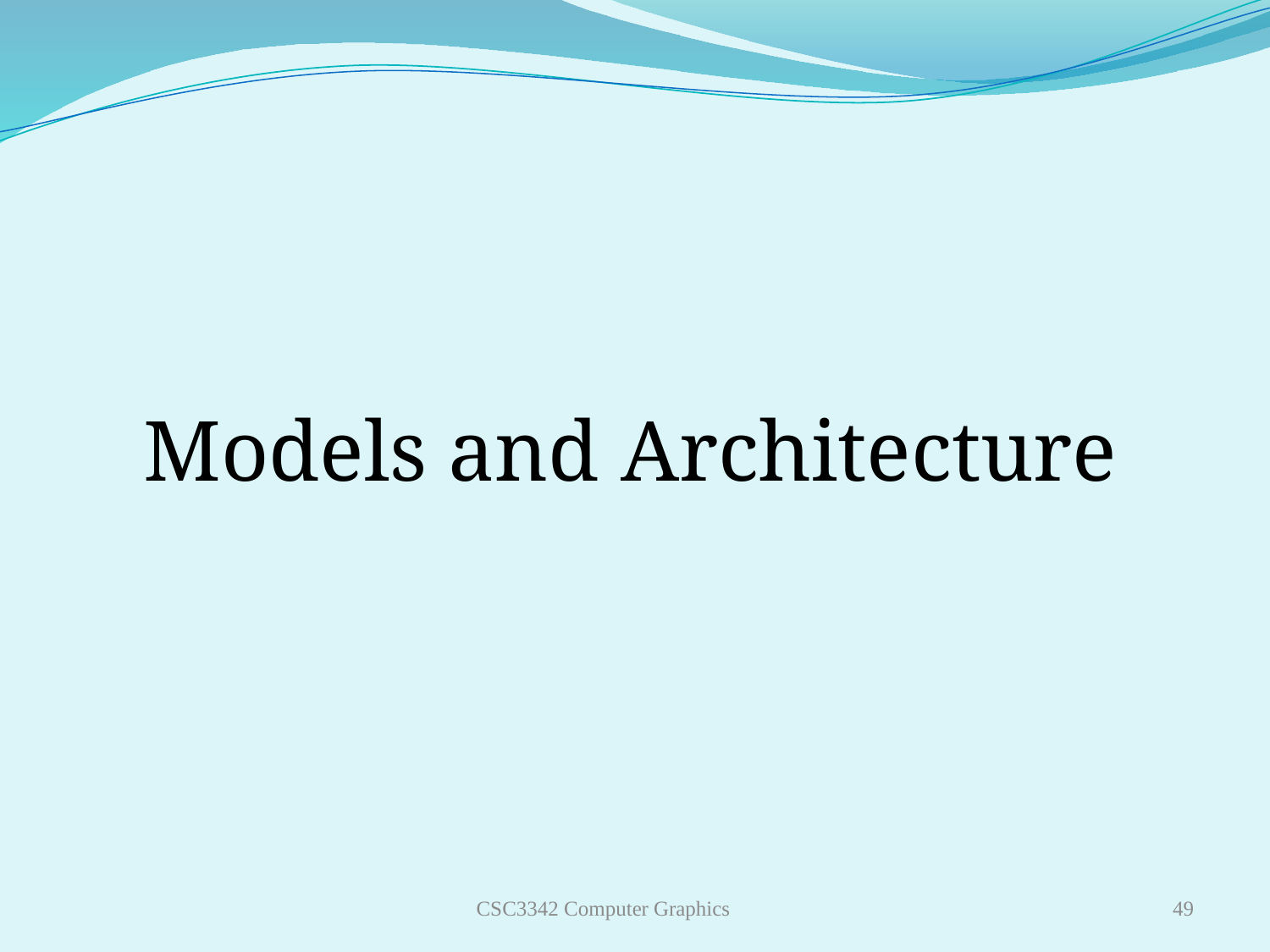

Models and Architecture
CSC3342 Computer Graphics
49